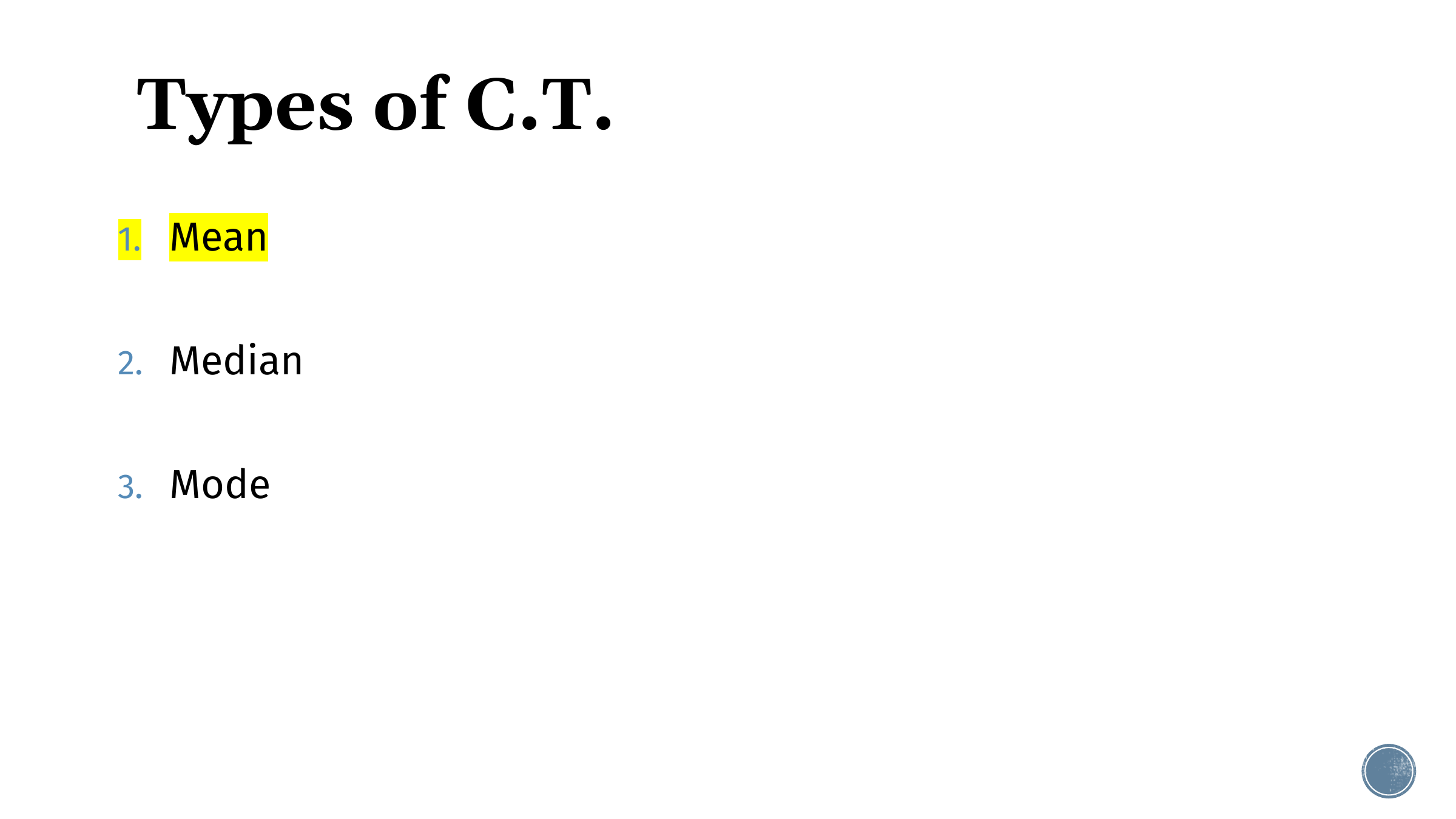

# Types of C.T.
Mean

Median

Mode